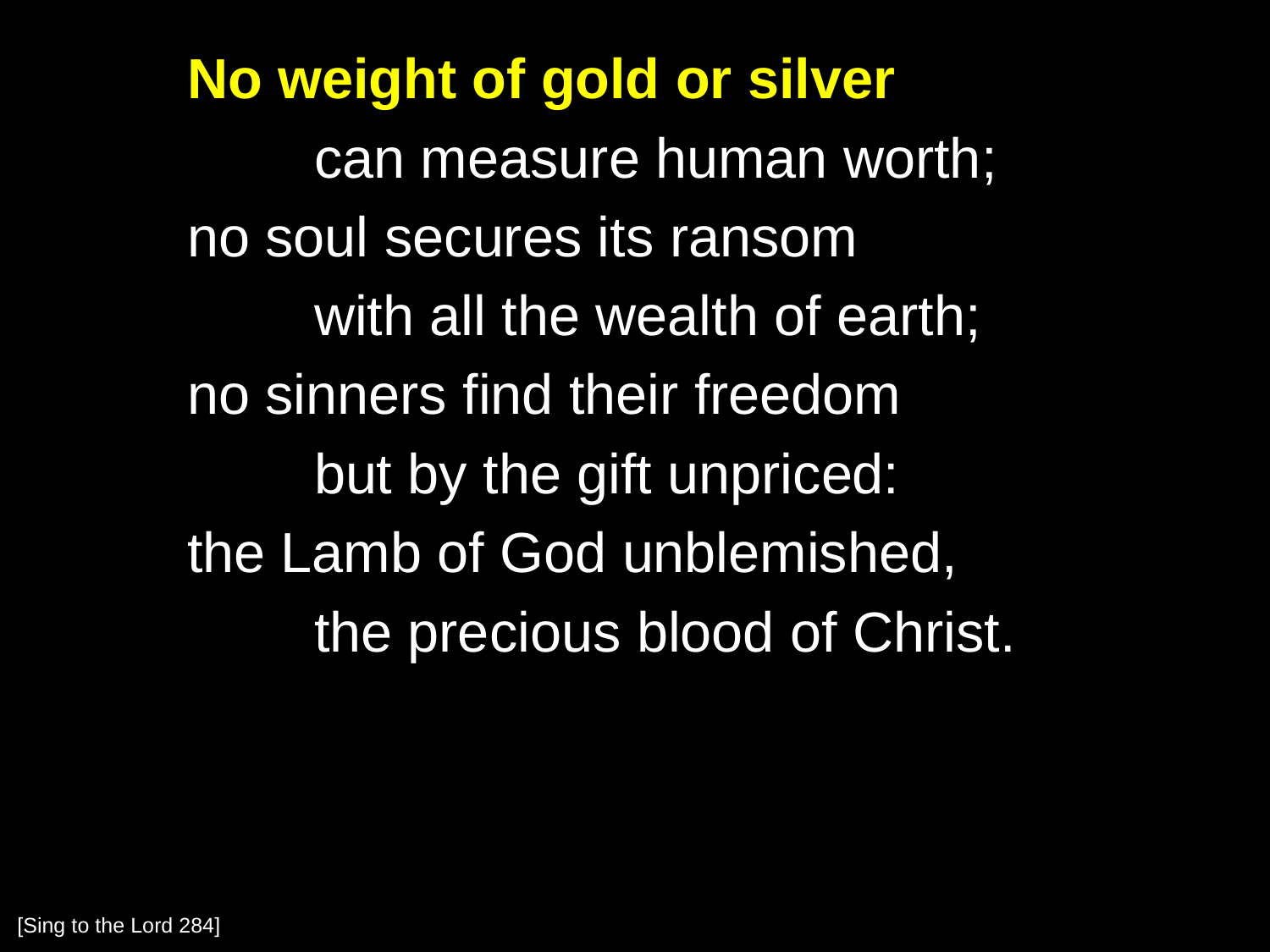

No weight of gold or silver
		can measure human worth;
	no soul secures its ransom
		with all the wealth of earth;
	no sinners find their freedom
		but by the gift unpriced:
	the Lamb of God unblemished,
		the precious blood of Christ.
[Sing to the Lord 284]